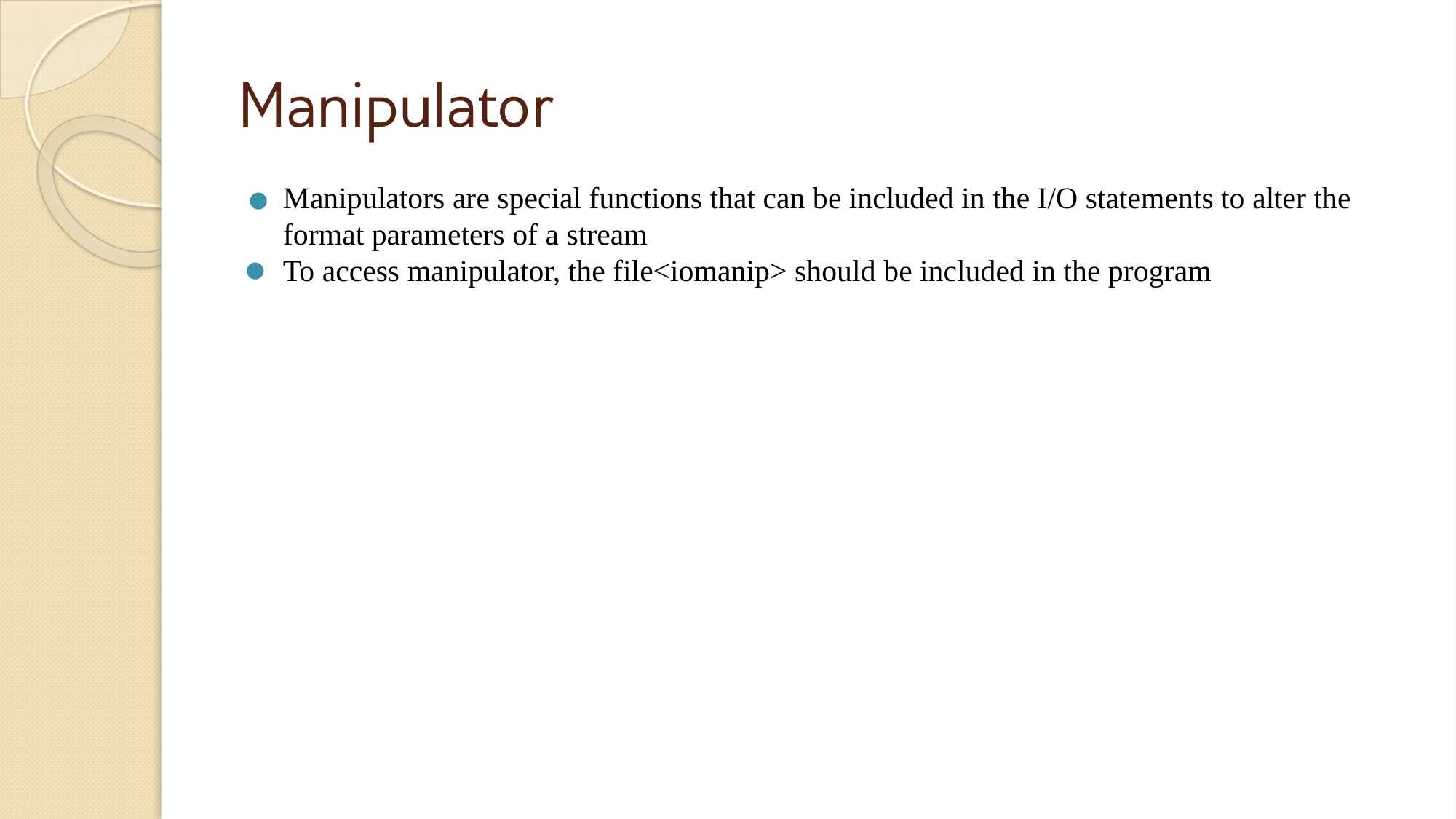

# Manipulator
Manipulators are special functions that can be included in the I/O statements to alter the format parameters of a stream
To access manipulator, the file<iomanip> should be included in the program